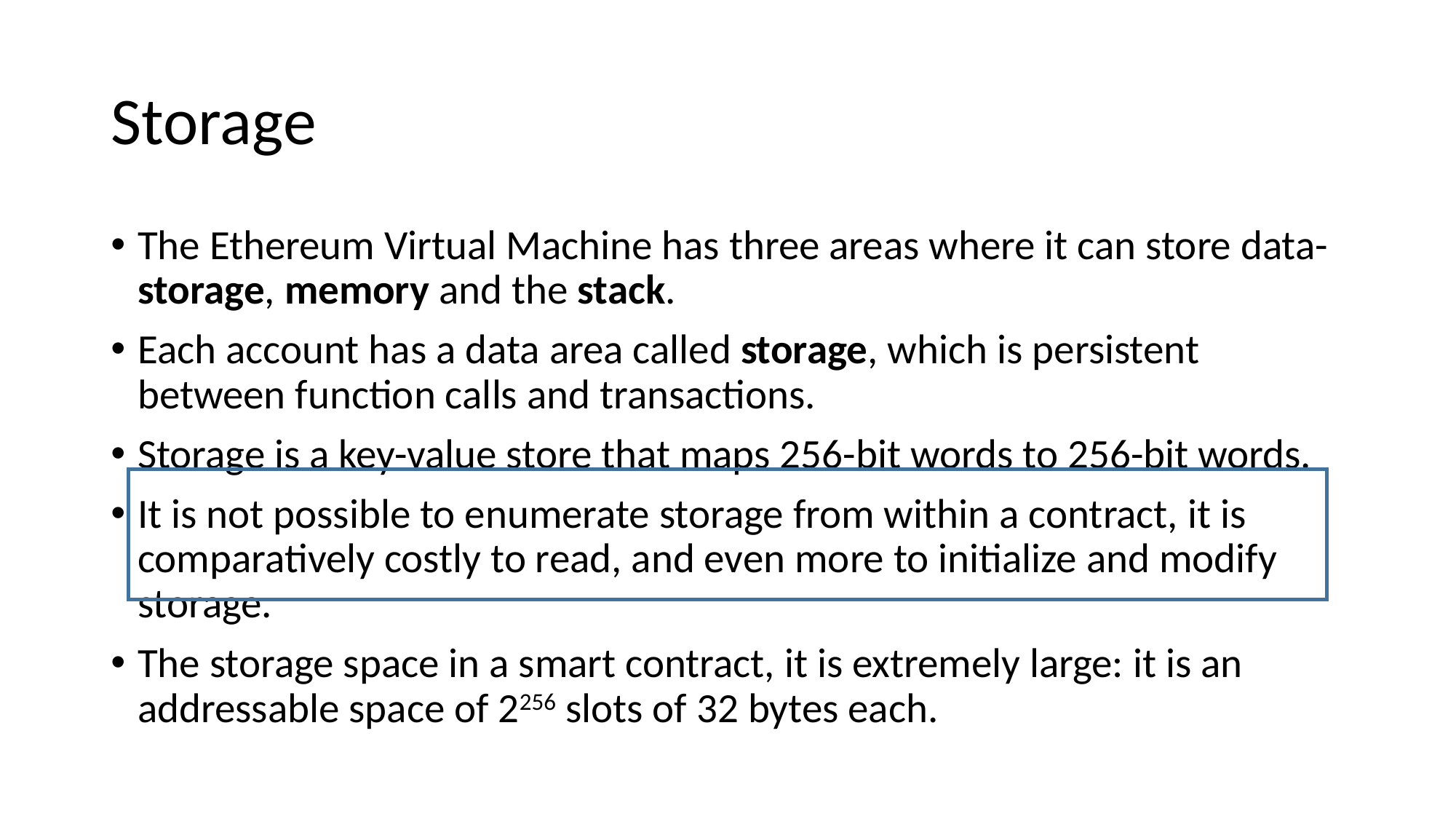

# Storage
The Ethereum Virtual Machine has three areas where it can store data- storage, memory and the stack.
Each account has a data area called storage, which is persistent between function calls and transactions.
Storage is a key-value store that maps 256-bit words to 256-bit words.
It is not possible to enumerate storage from within a contract, it is comparatively costly to read, and even more to initialize and modify storage.
The storage space in a smart contract, it is extremely large: it is an addressable space of 2256 slots of 32 bytes each.